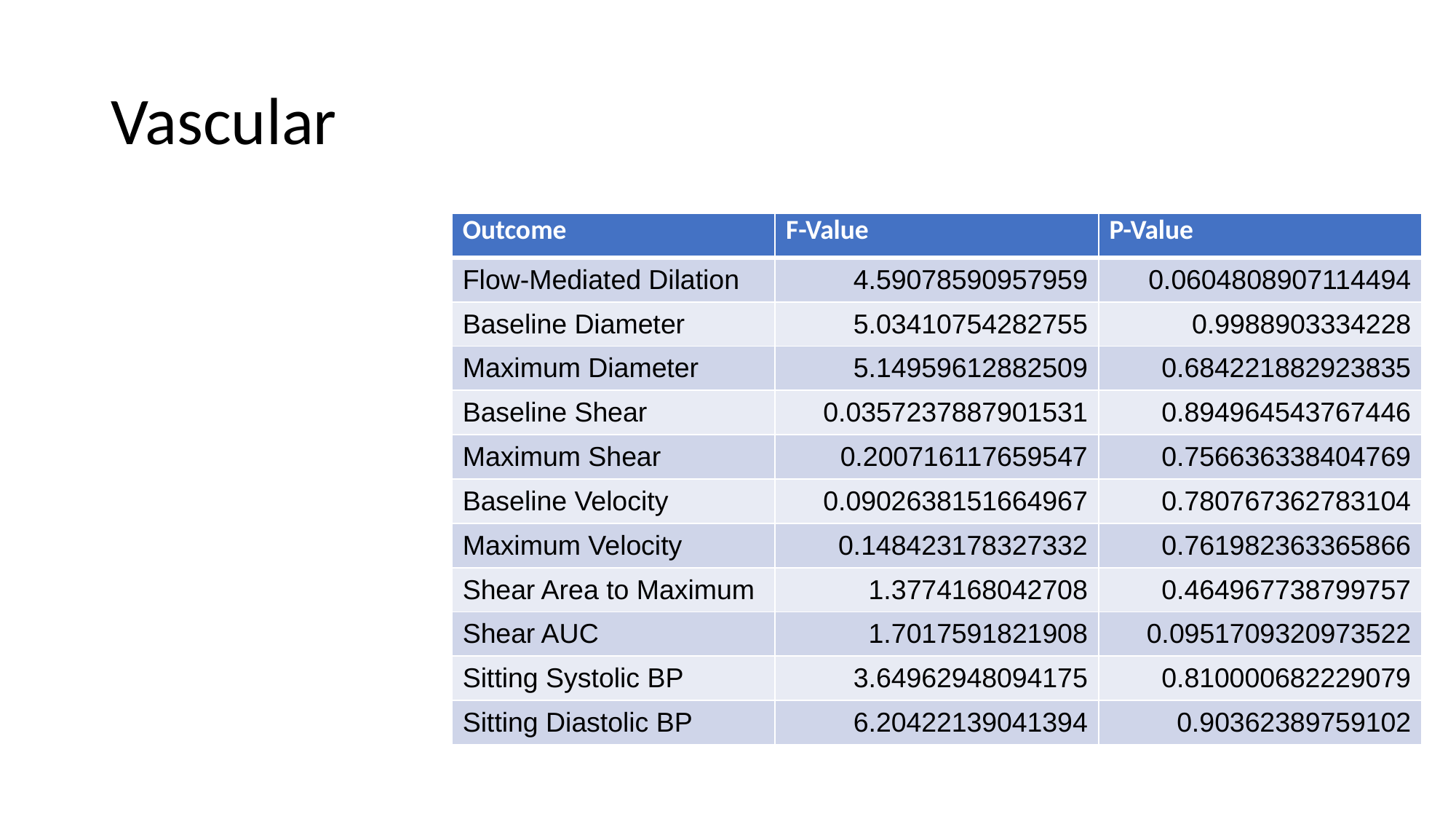

# Vascular
| Outcome | F-Value | P-Value |
| --- | --- | --- |
| Flow-Mediated Dilation | 4.59078590957959 | 0.0604808907114494 |
| Baseline Diameter | 5.03410754282755 | 0.9988903334228 |
| Maximum Diameter | 5.14959612882509 | 0.684221882923835 |
| Baseline Shear | 0.0357237887901531 | 0.894964543767446 |
| Maximum Shear | 0.200716117659547 | 0.756636338404769 |
| Baseline Velocity | 0.0902638151664967 | 0.780767362783104 |
| Maximum Velocity | 0.148423178327332 | 0.761982363365866 |
| Shear Area to Maximum | 1.3774168042708 | 0.464967738799757 |
| Shear AUC | 1.7017591821908 | 0.0951709320973522 |
| Sitting Systolic BP | 3.64962948094175 | 0.810000682229079 |
| Sitting Diastolic BP | 6.20422139041394 | 0.90362389759102 |